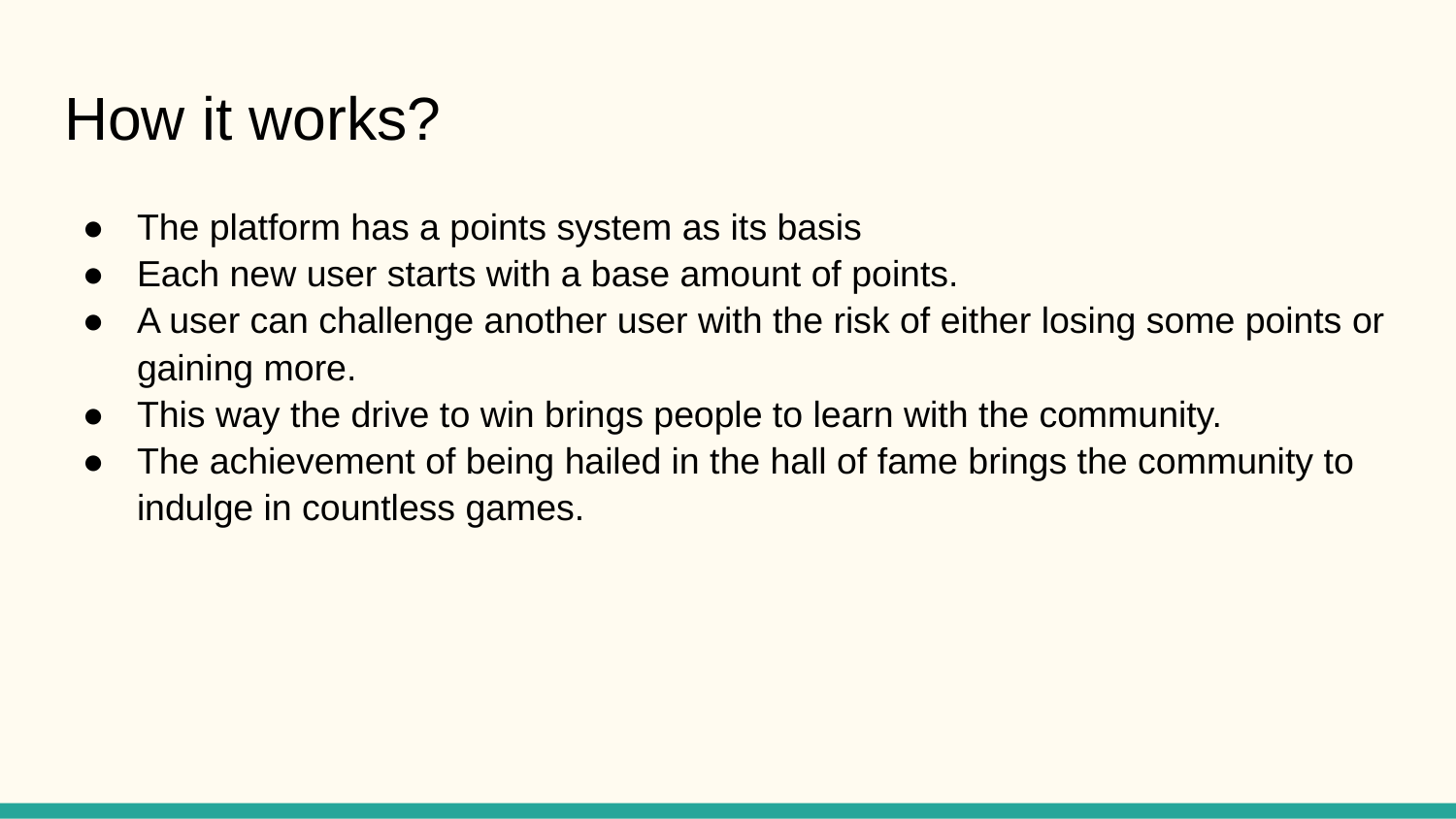

# How it works?
The platform has a points system as its basis
Each new user starts with a base amount of points.
A user can challenge another user with the risk of either losing some points or gaining more.
This way the drive to win brings people to learn with the community.
The achievement of being hailed in the hall of fame brings the community to indulge in countless games.